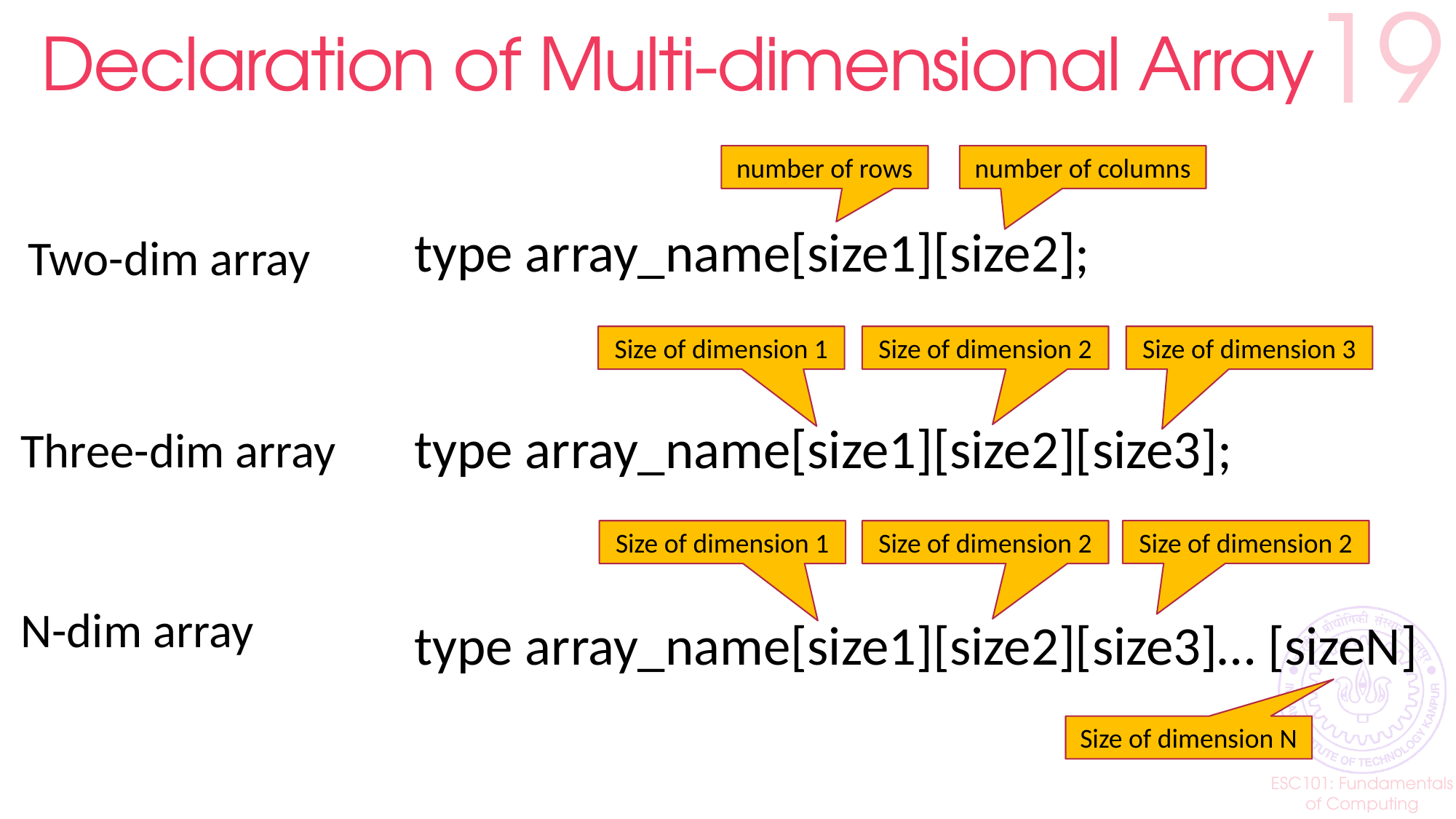

# Declaration of Multi-dimensional Array
19
number of columns
number of rows
type array_name[size1][size2];

type array_name[size1][size2][size3];

type array_name[size1][size2][size3]… [sizeN]
Two-dim array
Size of dimension 3
Size of dimension 1
Size of dimension 2
Three-dim array
Size of dimension 2
Size of dimension 2
Size of dimension 1
N-dim array
Size of dimension N